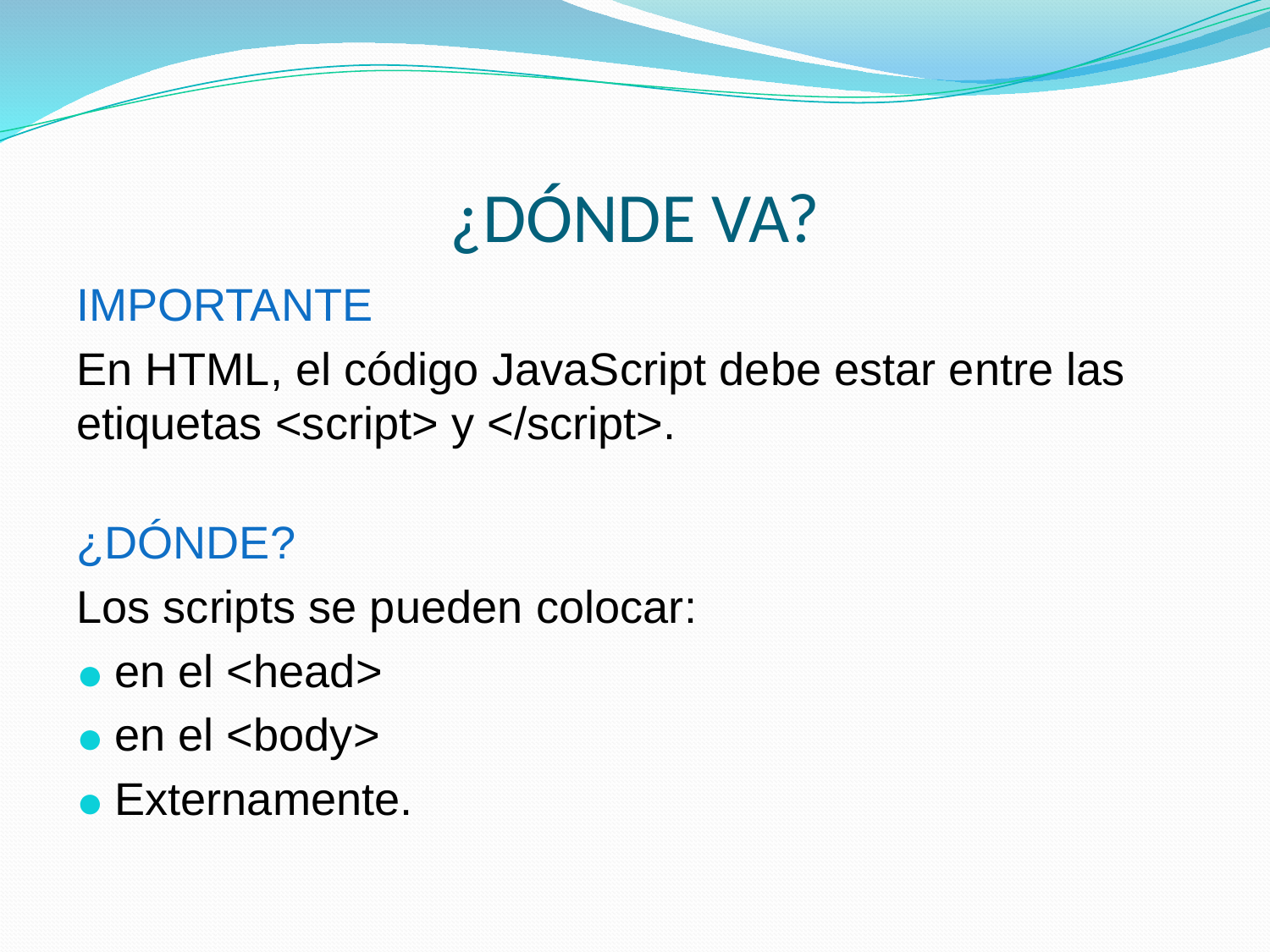

# ¿DÓNDE VA?
IMPORTANTE
En HTML, el código JavaScript debe estar entre las etiquetas <script> y </script>.
¿DÓNDE?
Los scripts se pueden colocar:
en el <head>
en el <body>
Externamente.